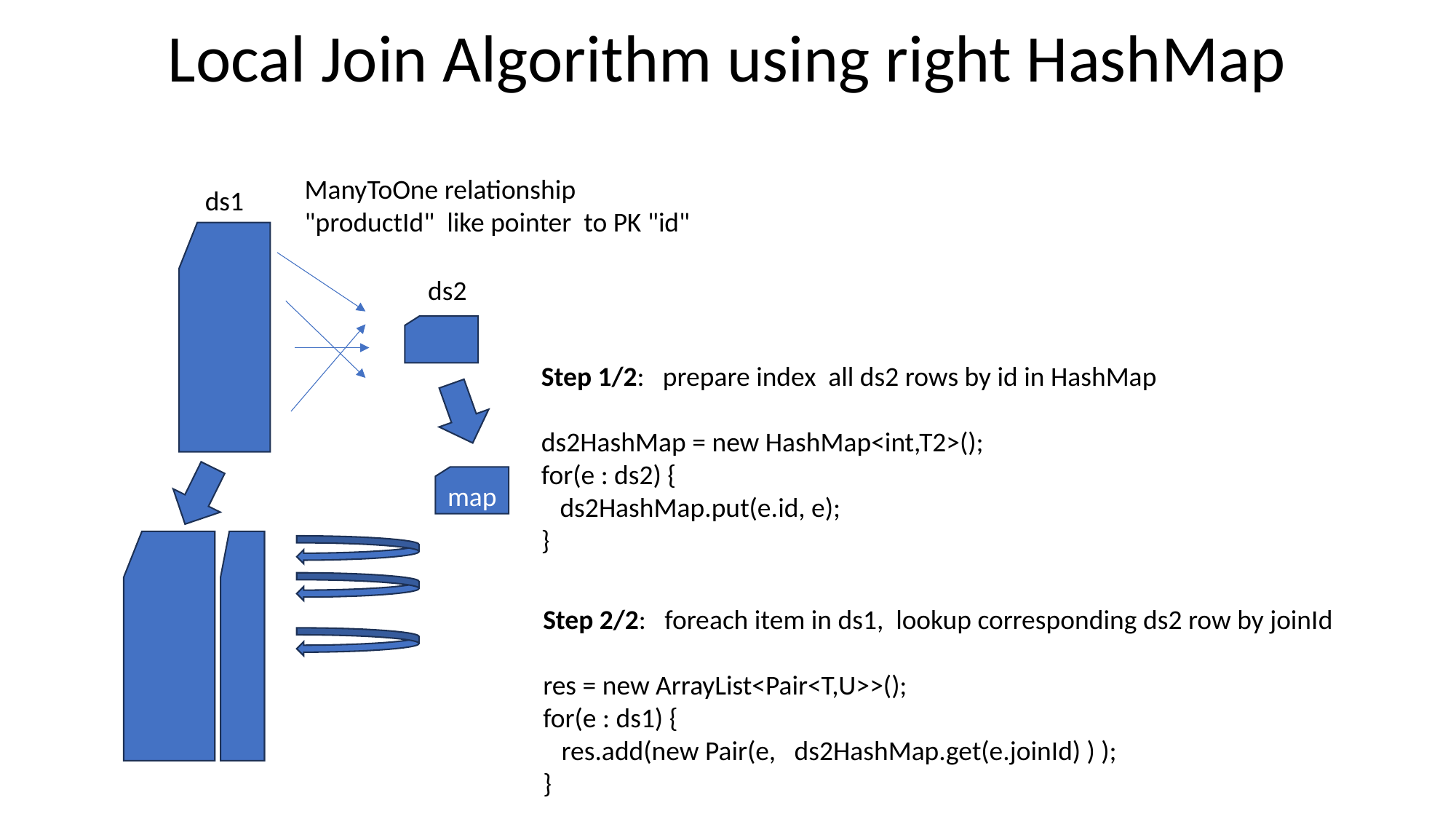

# Local Join Algorithm using right HashMap
ManyToOne relationship
"productId"  like pointer  to PK "id"
ds1

ds2

Step 1/2:   prepare index  all ds2 rows by id in HashMap

ds2HashMap = new HashMap<int,T2>();
for(e : ds2) {
   ds2HashMap.put(e.id, e);
}

map

Step 2/2:   foreach item in ds1,  lookup corresponding ds2 row by joinId

res = new ArrayList<Pair<T,U>>();
for(e : ds1) {
   res.add(new Pair(e,   ds2HashMap.get(e.joinId) ) );
}